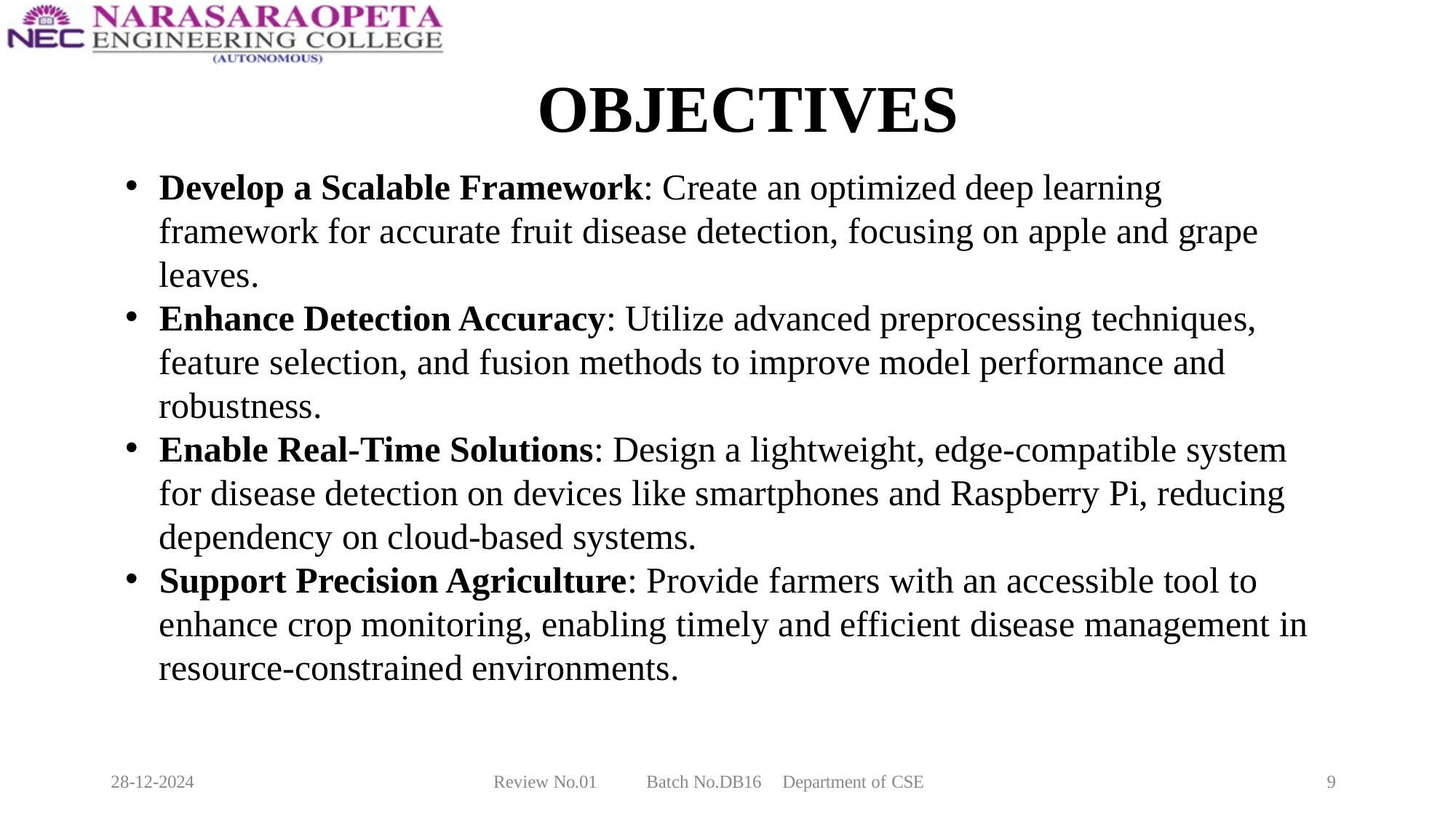

# OBJECTIVES
Develop a Scalable Framework: Create an optimized deep learning framework for accurate fruit disease detection, focusing on apple and grape leaves.
Enhance Detection Accuracy: Utilize advanced preprocessing techniques, feature selection, and fusion methods to improve model performance and robustness.
Enable Real-Time Solutions: Design a lightweight, edge-compatible system for disease detection on devices like smartphones and Raspberry Pi, reducing dependency on cloud-based systems.
Support Precision Agriculture: Provide farmers with an accessible tool to enhance crop monitoring, enabling timely and efficient disease management in resource-constrained environments.
28-12-2024
Review No.01
Batch No.DB16
Department of CSE
9